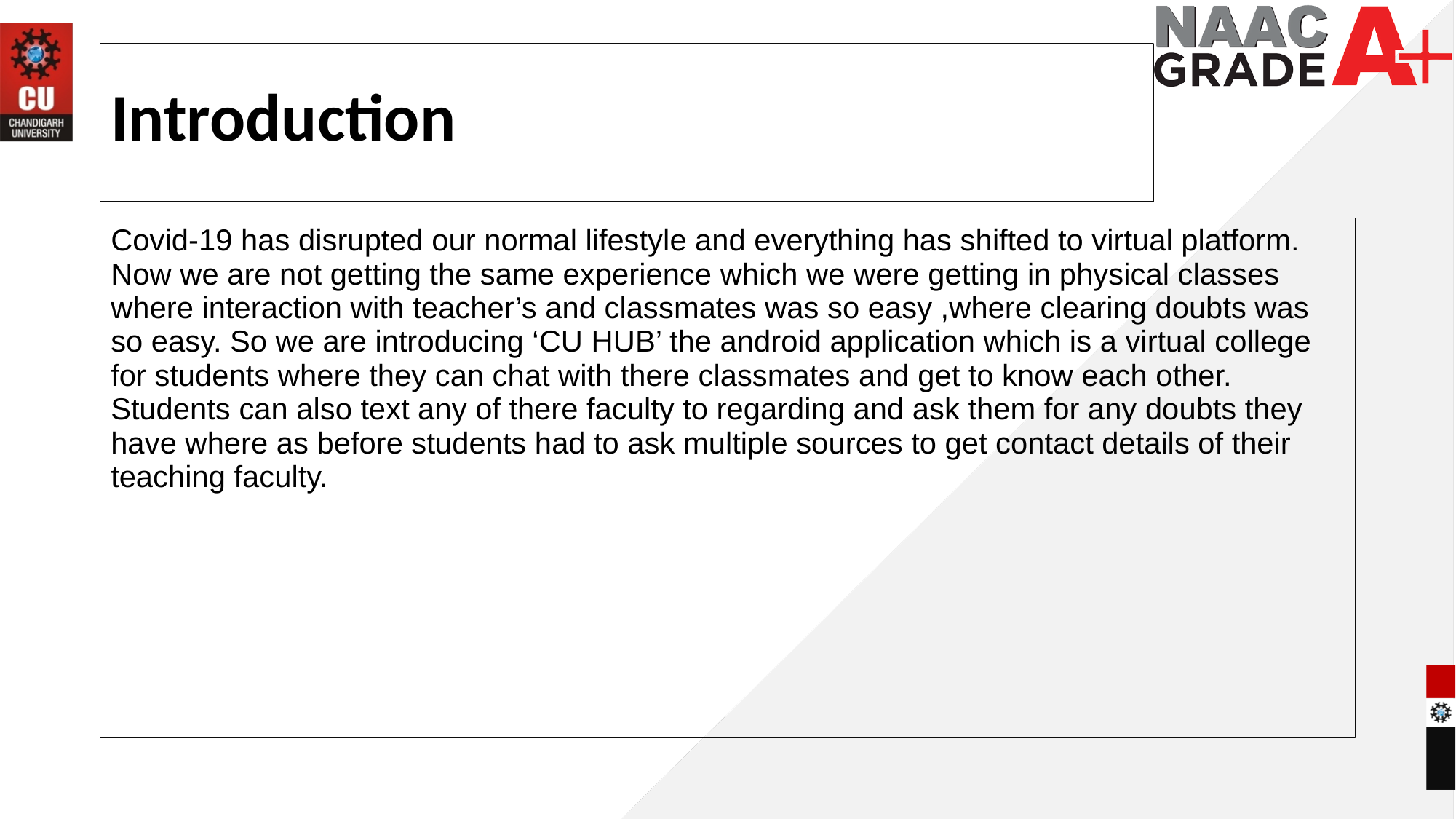

# Introduction
Covid-19 has disrupted our normal lifestyle and everything has shifted to virtual platform. Now we are not getting the same experience which we were getting in physical classes where interaction with teacher’s and classmates was so easy ,where clearing doubts was so easy. So we are introducing ‘CU HUB’ the android application which is a virtual college for students where they can chat with there classmates and get to know each other. Students can also text any of there faculty to regarding and ask them for any doubts they have where as before students had to ask multiple sources to get contact details of their teaching faculty.